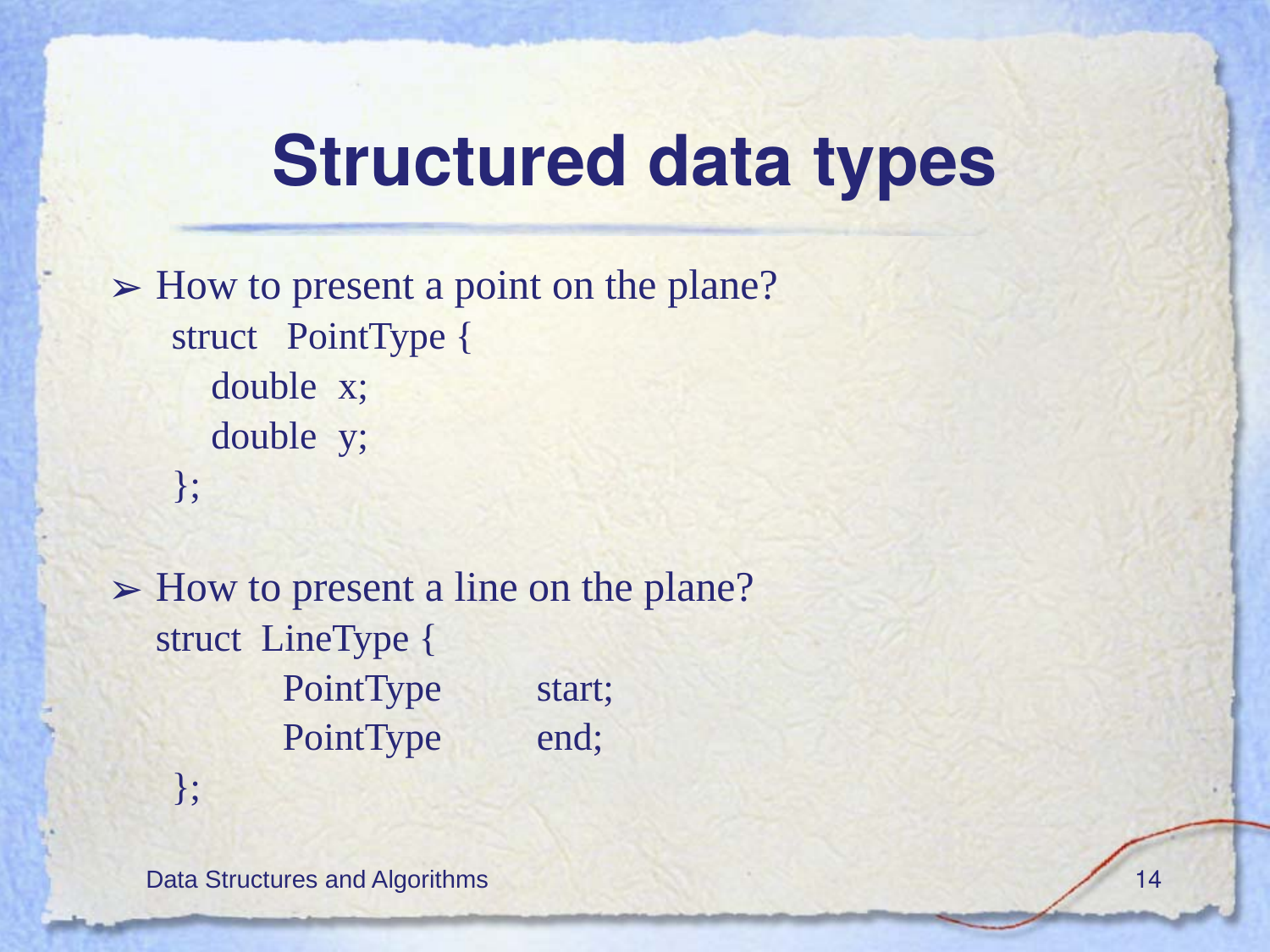

# Structured data types
How to present a point on the plane?
struct   PointType {
	double 	x;
	double 	y;
};

How to present a line on the plane?
	struct  LineType {
		PointType	start;
		PointType	end;
};

Data Structures and Algorithms
14